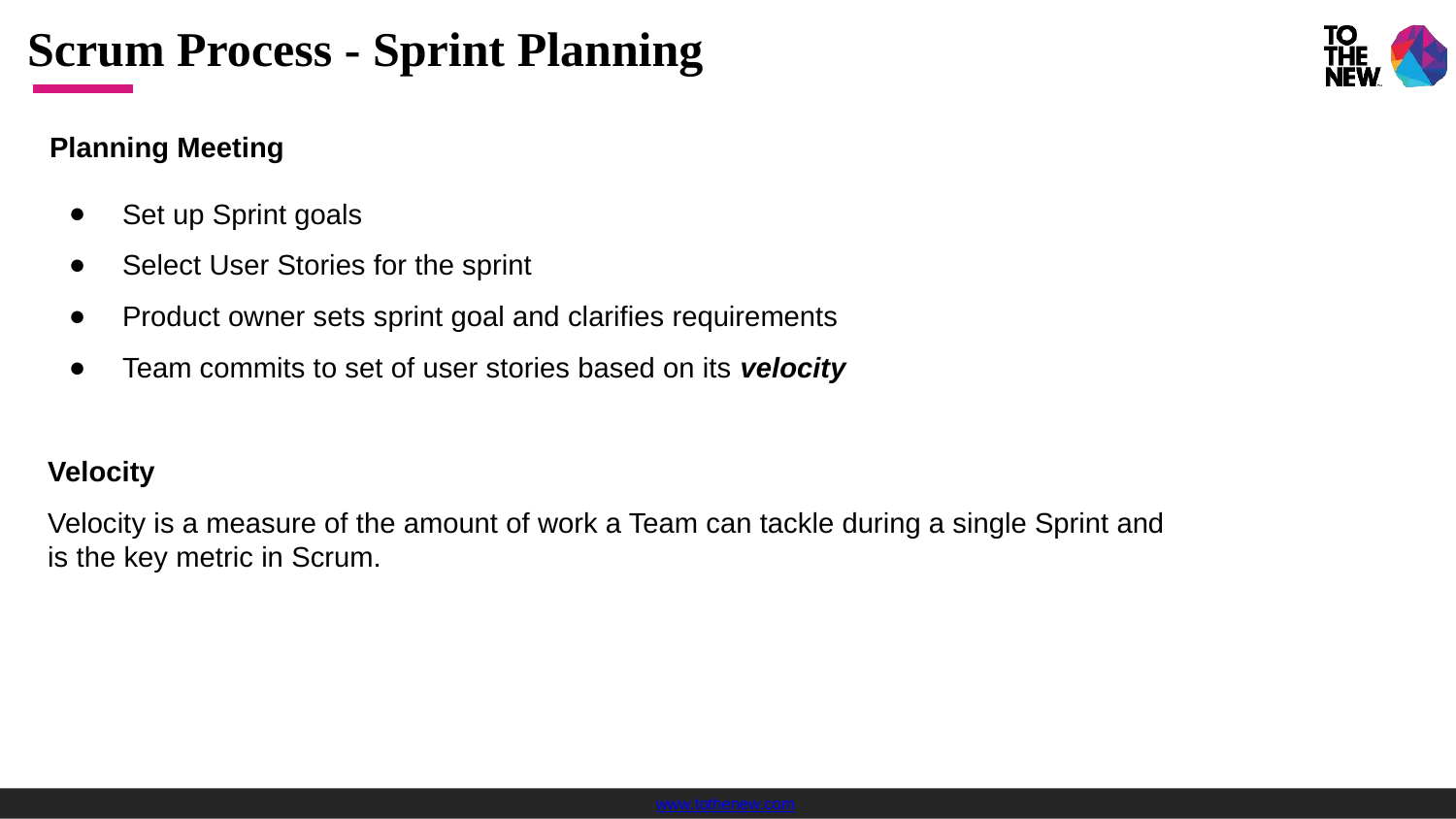

# Scrum Process - Sprint Planning
Planning Meeting
Set up Sprint goals
Select User Stories for the sprint
Product owner sets sprint goal and clarifies requirements
Team commits to set of user stories based on its velocity

Velocity
Velocity is a measure of the amount of work a Team can tackle during a single Sprint and is the key metric in Scrum.

www.tothenew.com